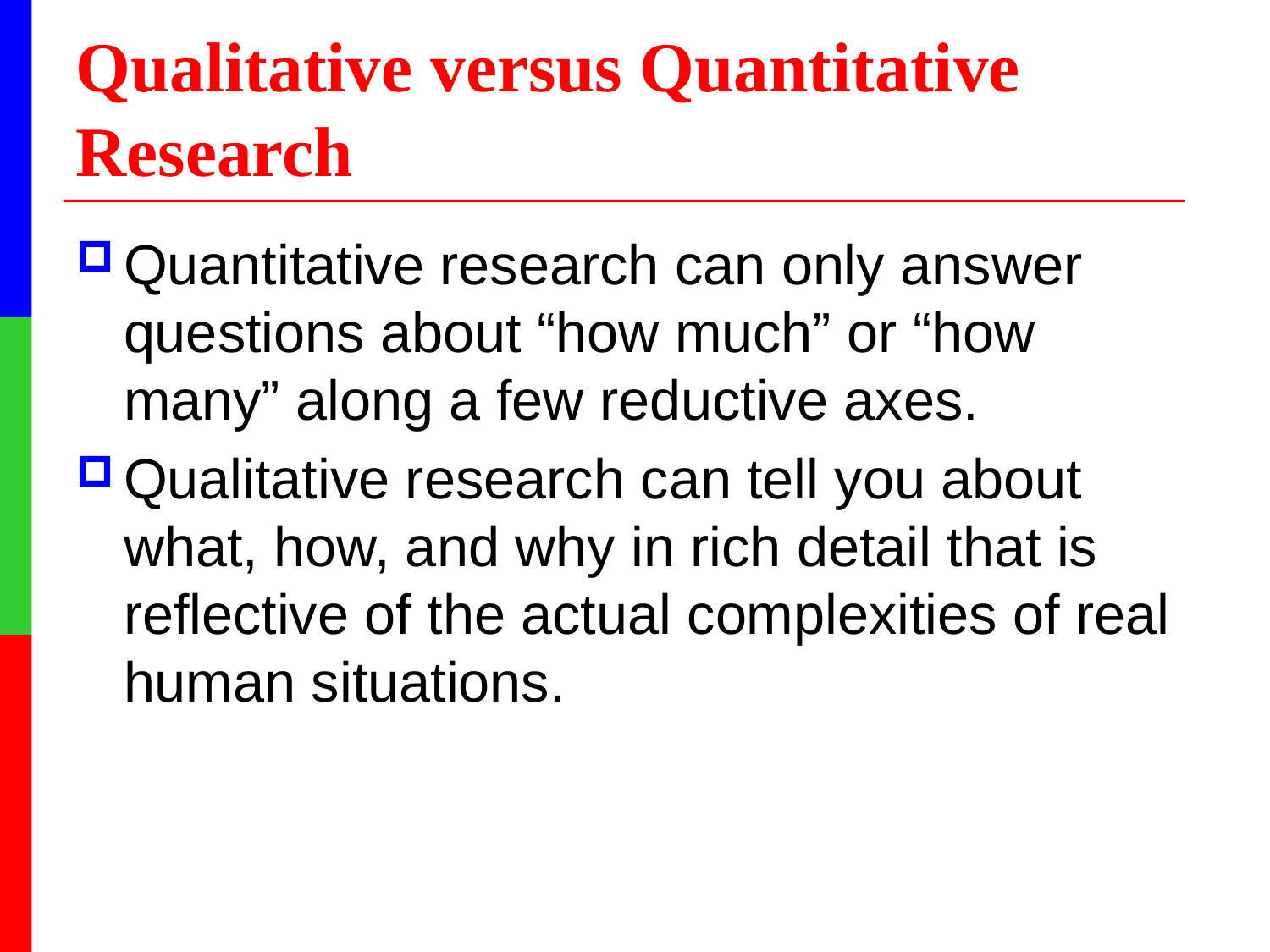

# Qualitative versus Quantitative Research
Quantitative research can only answer questions about “how much” or “how many” along a few reductive axes.
Qualitative research can tell you about what, how, and why in rich detail that is reflective of the actual complexities of real human situations.